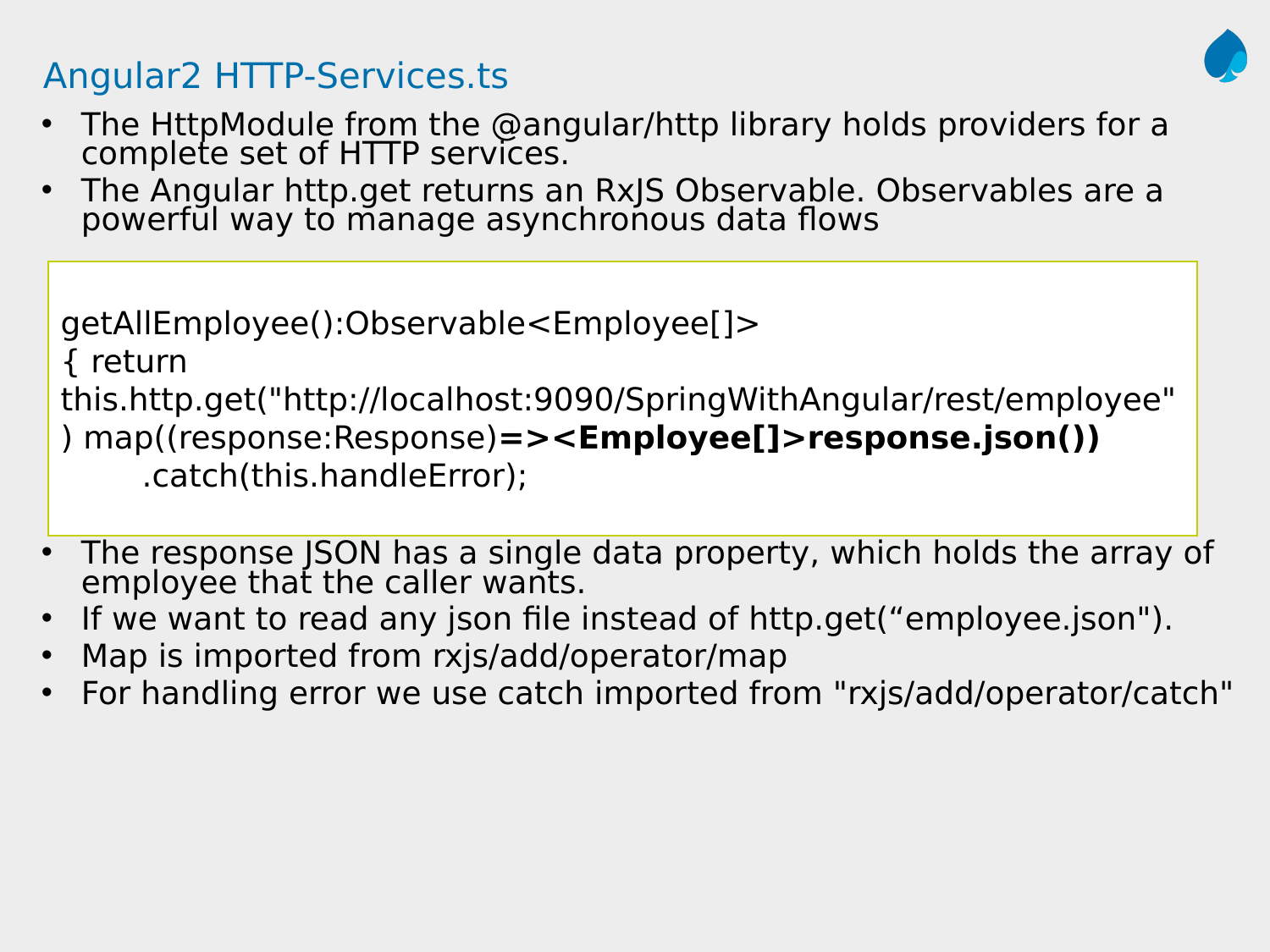

# Angular2 HTTP-Services.ts
The HttpModule from the @angular/http library holds providers for a complete set of HTTP services.
The Angular http.get returns an RxJS Observable. Observables are a powerful way to manage asynchronous data flows

The response JSON has a single data property, which holds the array of employee that the caller wants.
If we want to read any json file instead of http.get(“employee.json").
Map is imported from rxjs/add/operator/map
For handling error we use catch imported from "rxjs/add/operator/catch"

getAllEmployee():Observable<Employee[]>
{ return  this.http.get("http://localhost:9090/SpringWithAngular/rest/employee") map((response:Response)=><Employee[]>response.json())
        .catch(this.handleError);